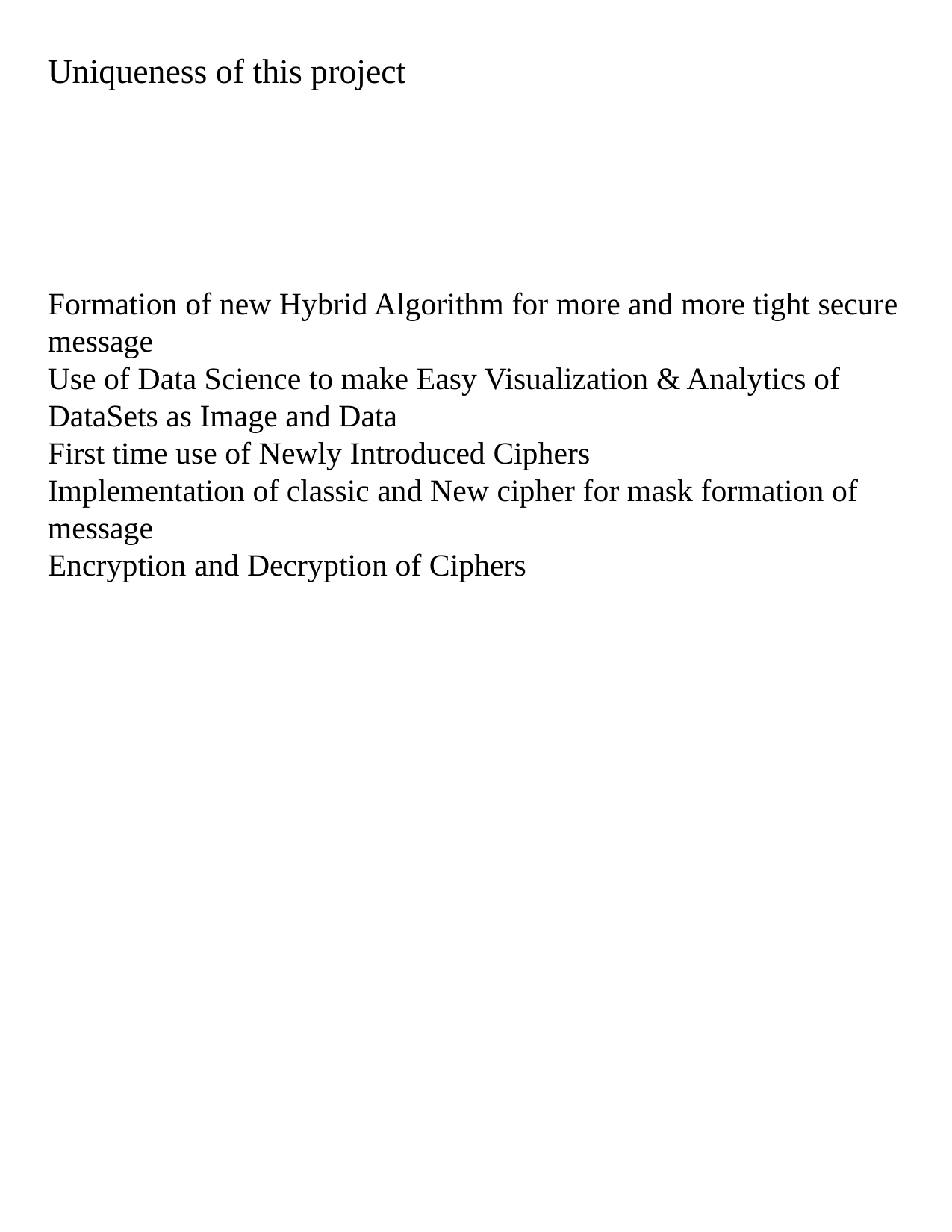

# Uniqueness of this project
Formation of new Hybrid Algorithm for more and more tight secure message
Use of Data Science to make Easy Visualization & Analytics of DataSets as Image and Data
First time use of Newly Introduced Ciphers
Implementation of classic and New cipher for mask formation of message
Encryption and Decryption of Ciphers